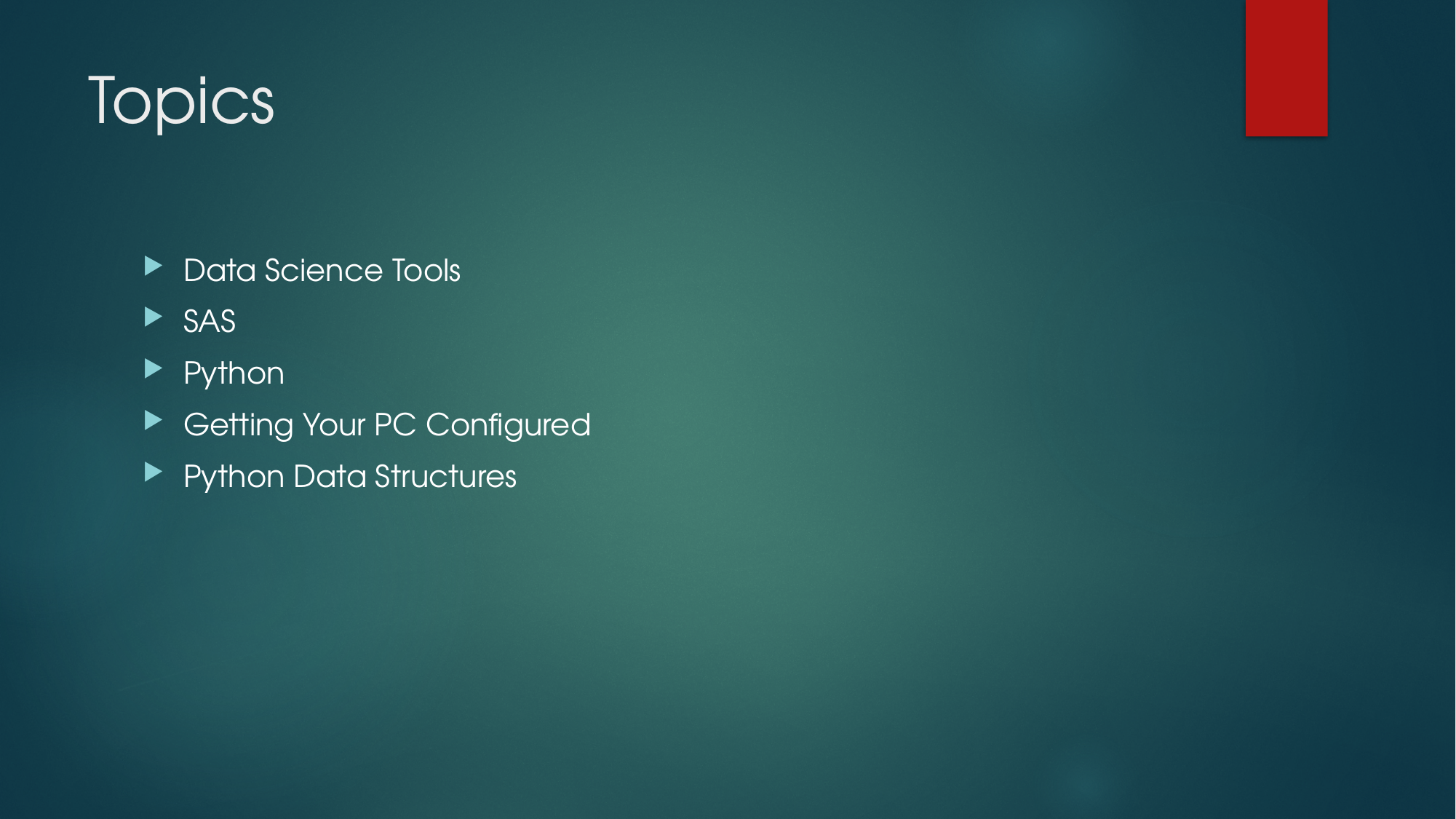

# Topics
Data Science Tools
SAS
Python
Getting Your PC Configured
Python Data Structures